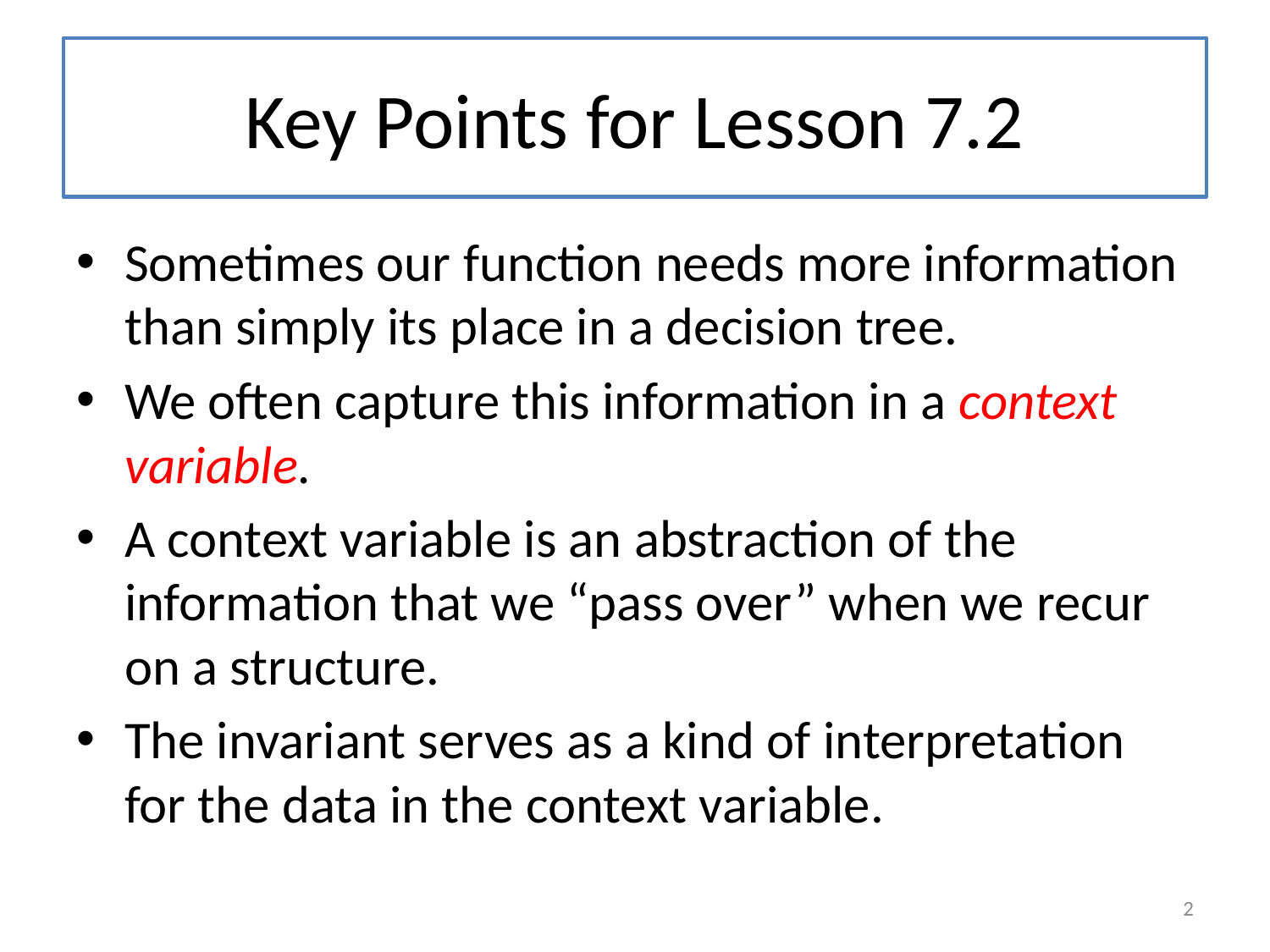

# Key Points for Lesson 7.2
Sometimes our function needs more information than simply its place in a decision tree.
We often capture this information in a context variable.
A context variable is an abstraction of the information that we “pass over” when we recur on a structure.
The invariant serves as a kind of interpretation for the data in the context variable.
2